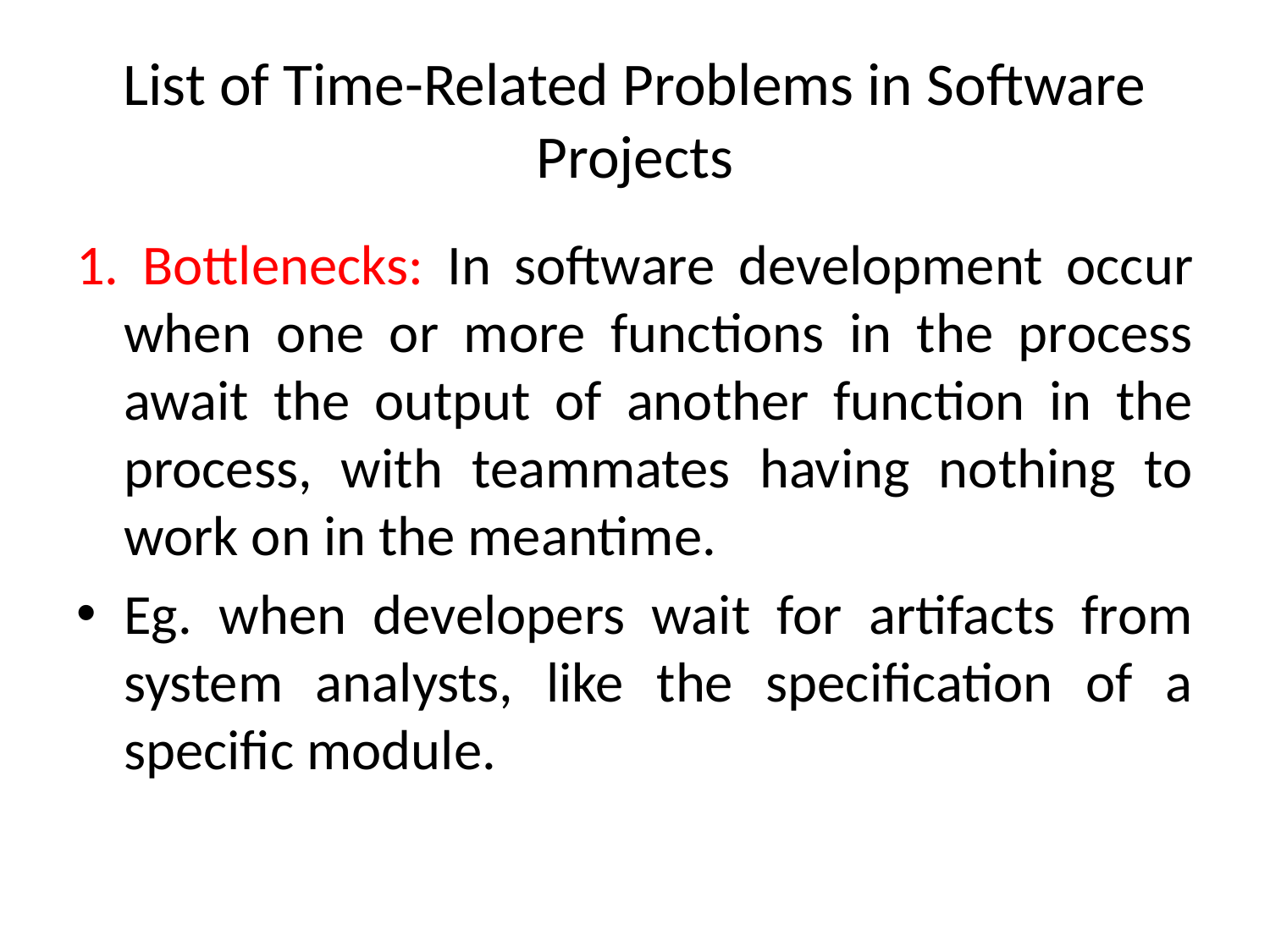

# List of Time-Related Problems in Software Projects
1. Bottlenecks: In software development occur when one or more functions in the process await the output of another function in the process, with teammates having nothing to work on in the meantime.
Eg. when developers wait for artifacts from system analysts, like the specification of a specific module.